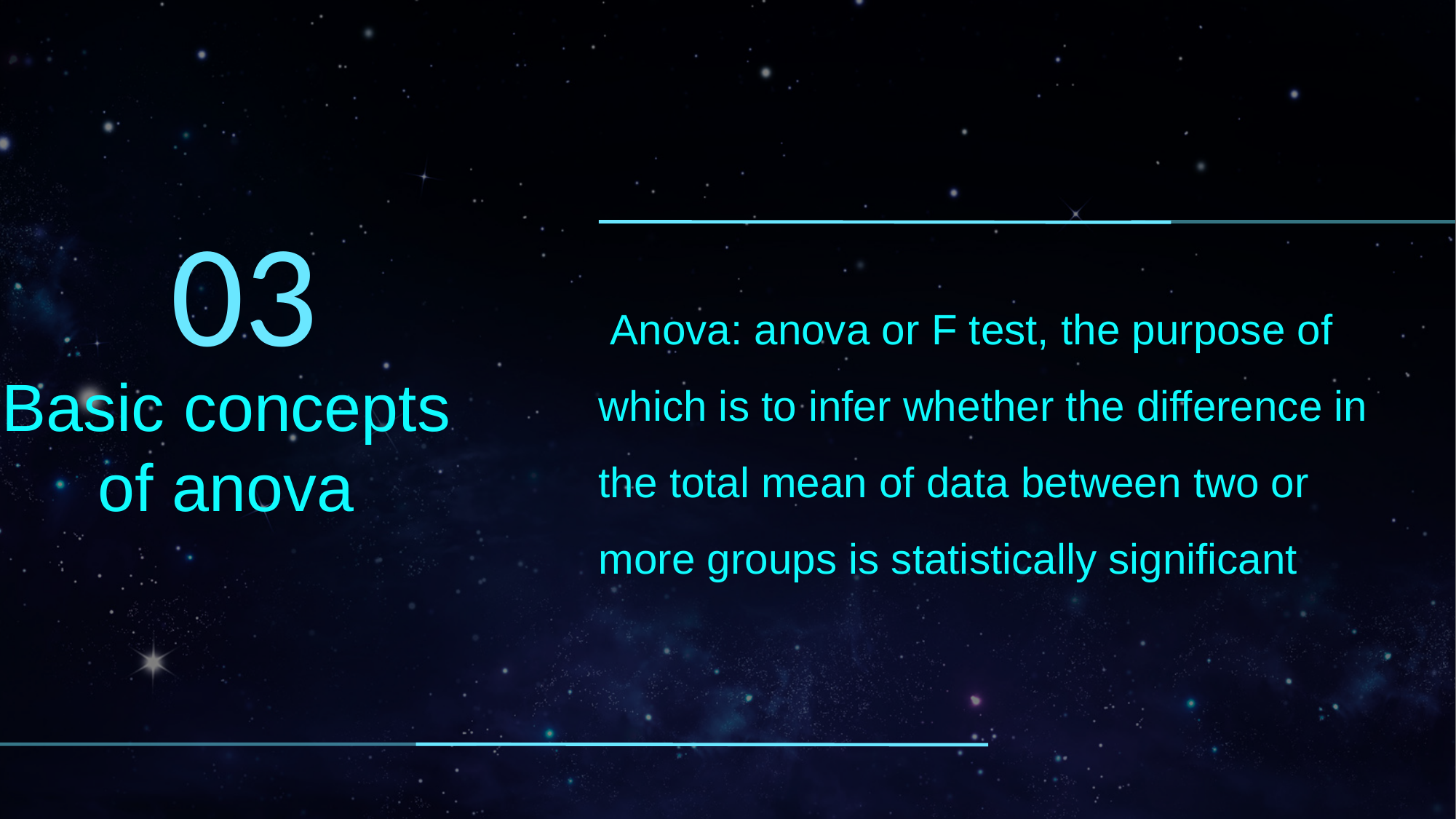

03
 Anova: anova or F test, the purpose of which is to infer whether the difference in the total mean of data between two or more groups is statistically significant
 Basic concepts
      of anova